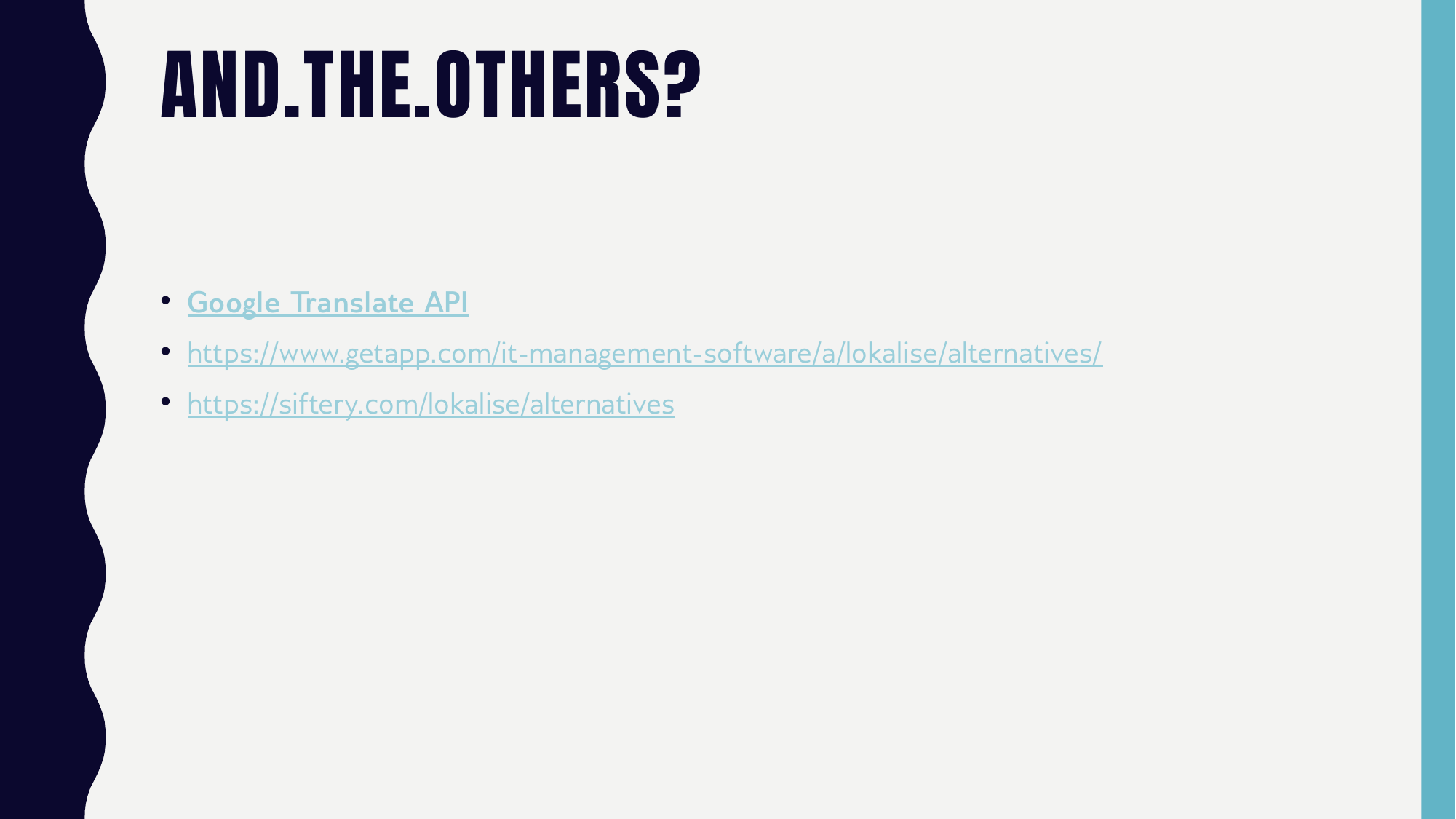

# AND.THE.OTHERS?
Google Translate API
https://www.getapp.com/it-management-software/a/lokalise/alternatives/
https://siftery.com/lokalise/alternatives